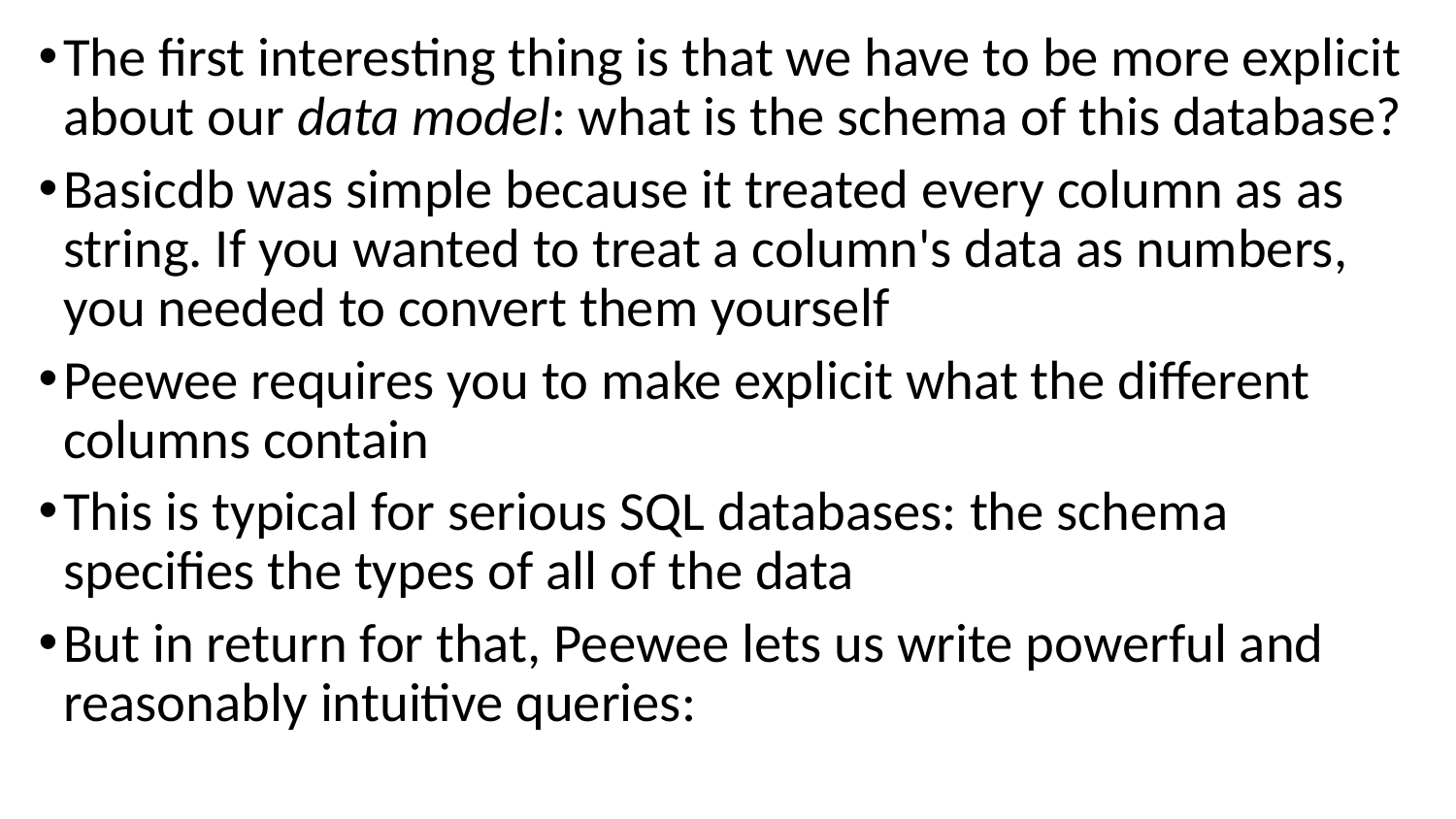

The first interesting thing is that we have to be more explicit about our data model: what is the schema of this database?
Basicdb was simple because it treated every column as as string. If you wanted to treat a column's data as numbers, you needed to convert them yourself
Peewee requires you to make explicit what the different columns contain
This is typical for serious SQL databases: the schema specifies the types of all of the data
But in return for that, Peewee lets us write powerful and reasonably intuitive queries: